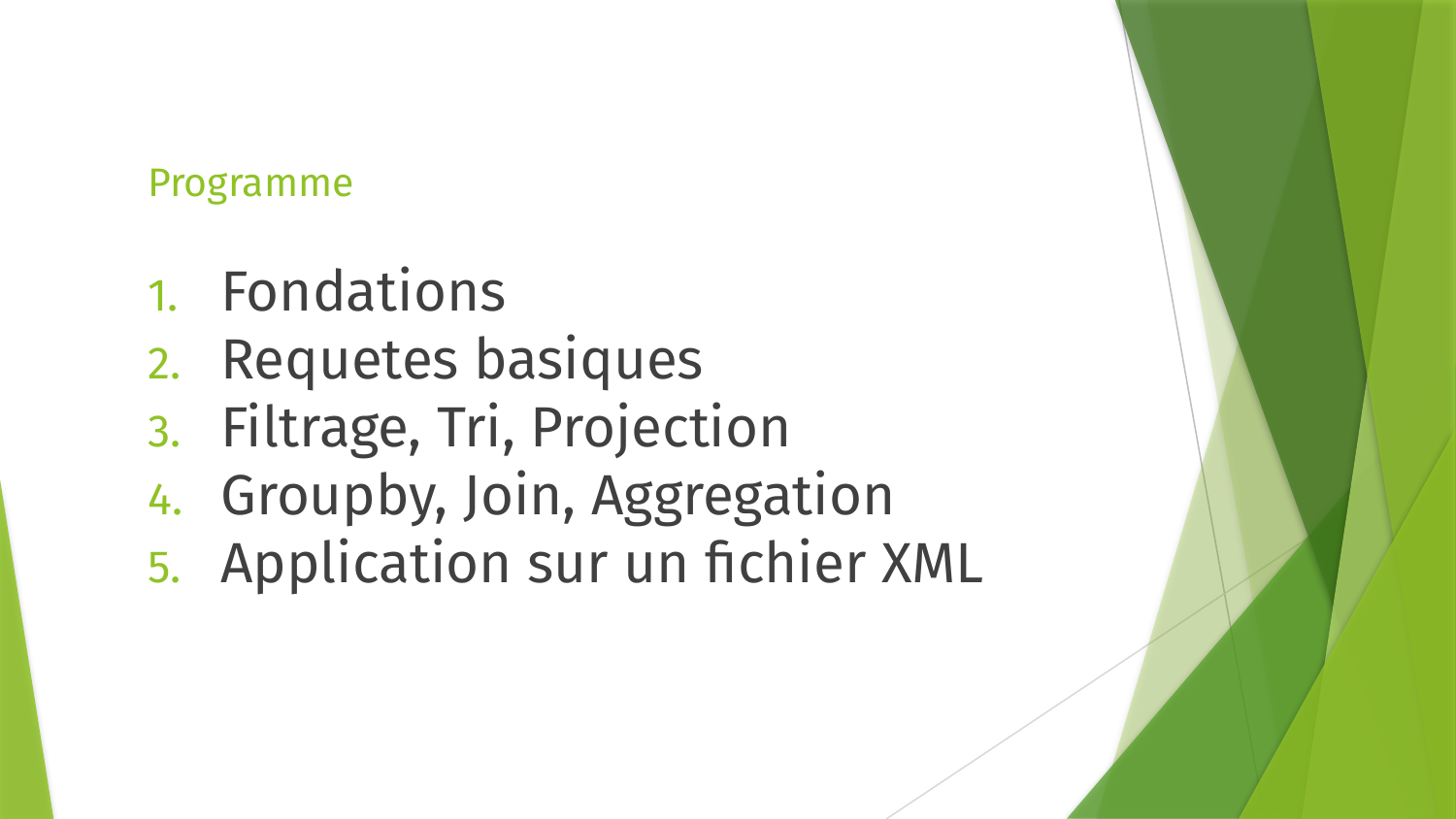

# Programme
Fondations
Requetes basiques
Filtrage, Tri, Projection
Groupby, Join, Aggregation
Application sur un fichier XML